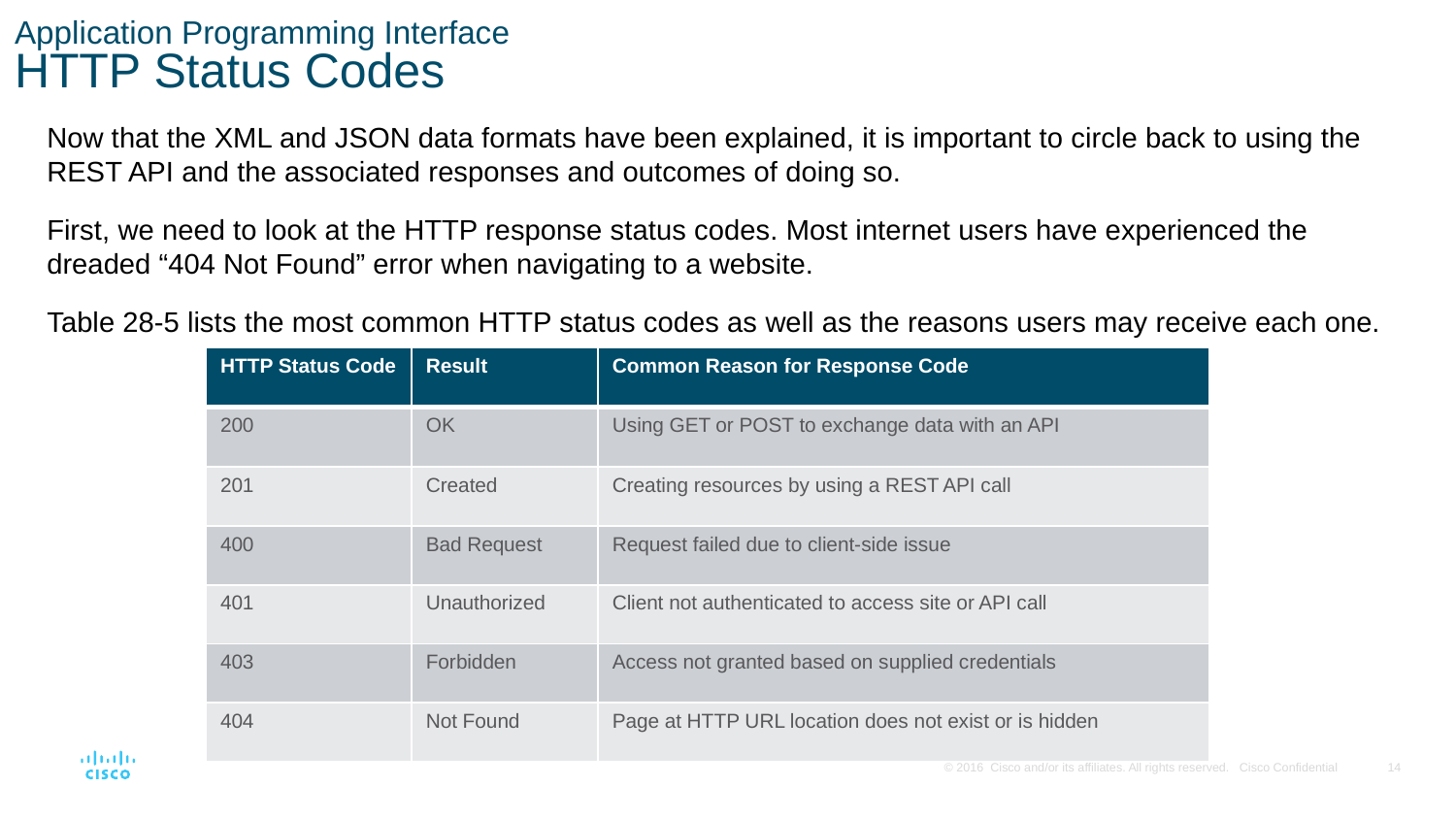

# Application Programming Interface HTTP Status Codes
Now that the XML and JSON data formats have been explained, it is important to circle back to using the REST API and the associated responses and outcomes of doing so.
First, we need to look at the HTTP response status codes. Most internet users have experienced the dreaded “404 Not Found” error when navigating to a website.
Table 28-5 lists the most common HTTP status codes as well as the reasons users may receive each one.
| HTTP Status Code | Result | Common Reason for Response Code |
| --- | --- | --- |
| 200 | OK | Using GET or POST to exchange data with an API |
| 201 | Created | Creating resources by using a REST API call |
| 400 | Bad Request | Request failed due to client-side issue |
| 401 | Unauthorized | Client not authenticated to access site or API call |
| 403 | Forbidden | Access not granted based on supplied credentials |
| 404 | Not Found | Page at HTTP URL location does not exist or is hidden |